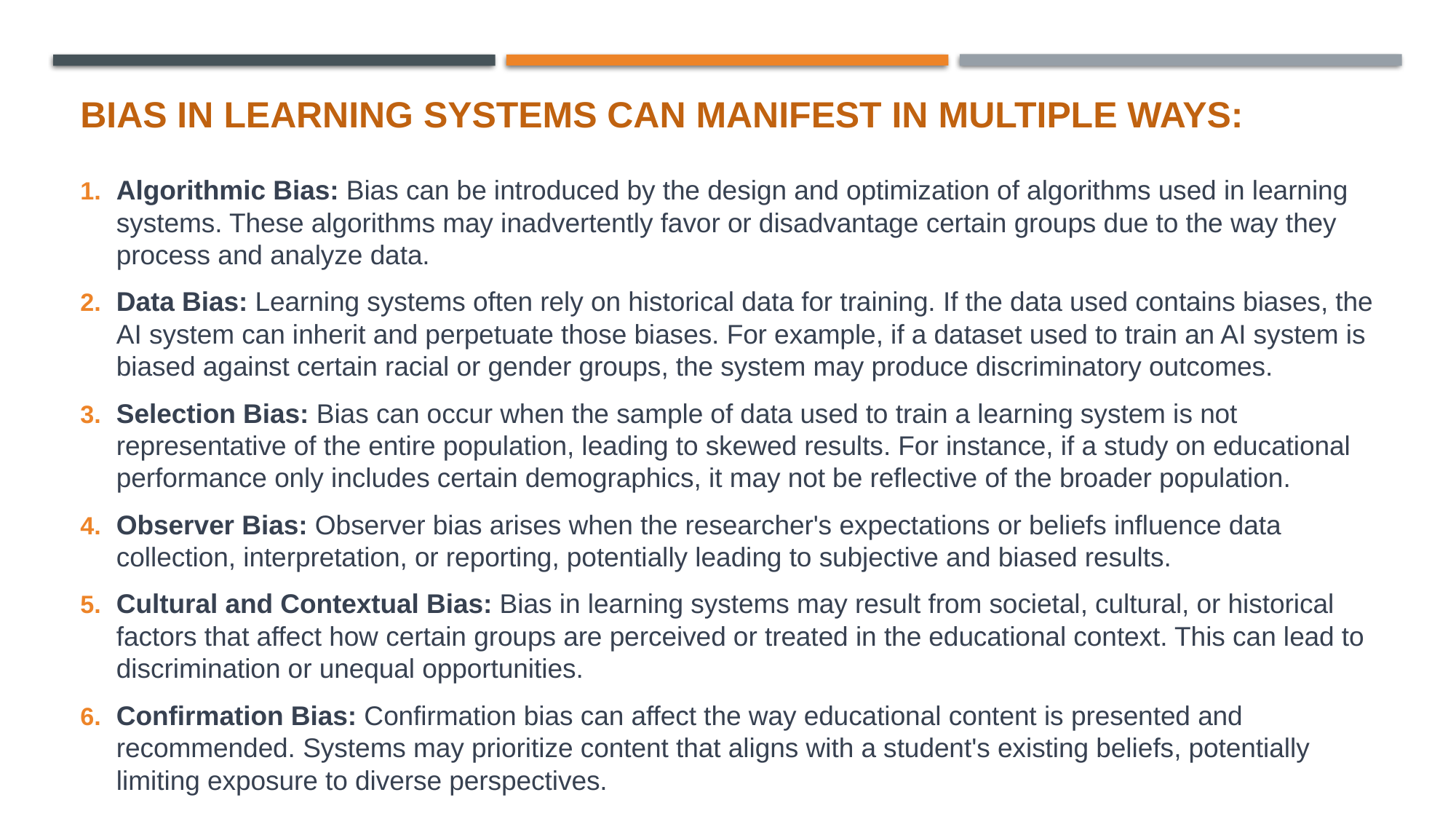

# Bias in learning systems can manifest in multiple ways:
Algorithmic Bias: Bias can be introduced by the design and optimization of algorithms used in learning systems. These algorithms may inadvertently favor or disadvantage certain groups due to the way they process and analyze data.
Data Bias: Learning systems often rely on historical data for training. If the data used contains biases, the AI system can inherit and perpetuate those biases. For example, if a dataset used to train an AI system is biased against certain racial or gender groups, the system may produce discriminatory outcomes.
Selection Bias: Bias can occur when the sample of data used to train a learning system is not representative of the entire population, leading to skewed results. For instance, if a study on educational performance only includes certain demographics, it may not be reflective of the broader population.
Observer Bias: Observer bias arises when the researcher's expectations or beliefs influence data collection, interpretation, or reporting, potentially leading to subjective and biased results.
Cultural and Contextual Bias: Bias in learning systems may result from societal, cultural, or historical factors that affect how certain groups are perceived or treated in the educational context. This can lead to discrimination or unequal opportunities.
Confirmation Bias: Confirmation bias can affect the way educational content is presented and recommended. Systems may prioritize content that aligns with a student's existing beliefs, potentially limiting exposure to diverse perspectives.